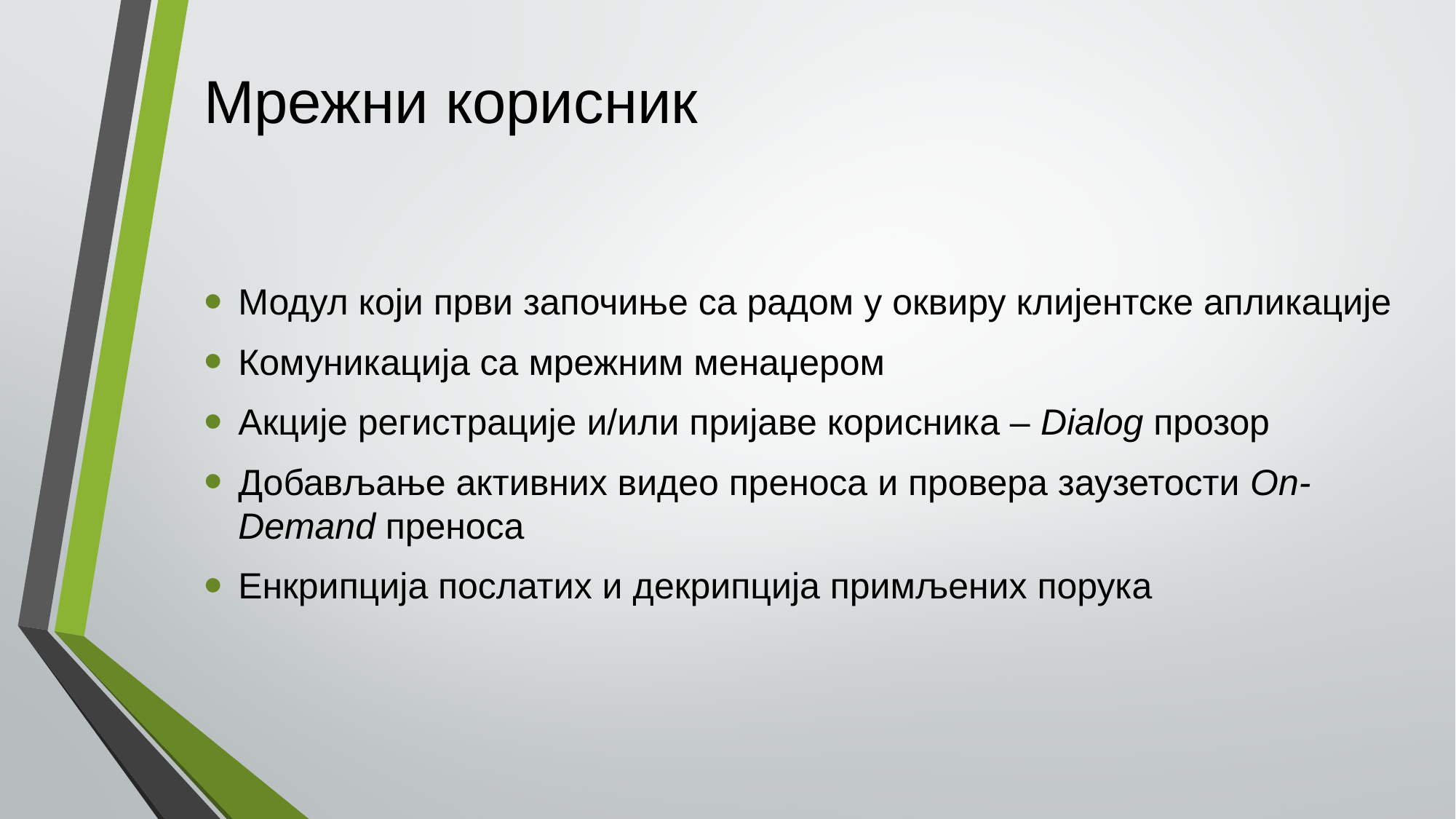

# Мрежни корисник
Модул који први започиње са радом у оквиру клијентске апликације
Комуникација са мрежним менаџером
Акције регистрације и/или пријаве корисника – Dialog прозор
Добављање активних видео преноса и провера заузетости On-Demand преноса
Енкрипција послатих и декрипција примљених порука